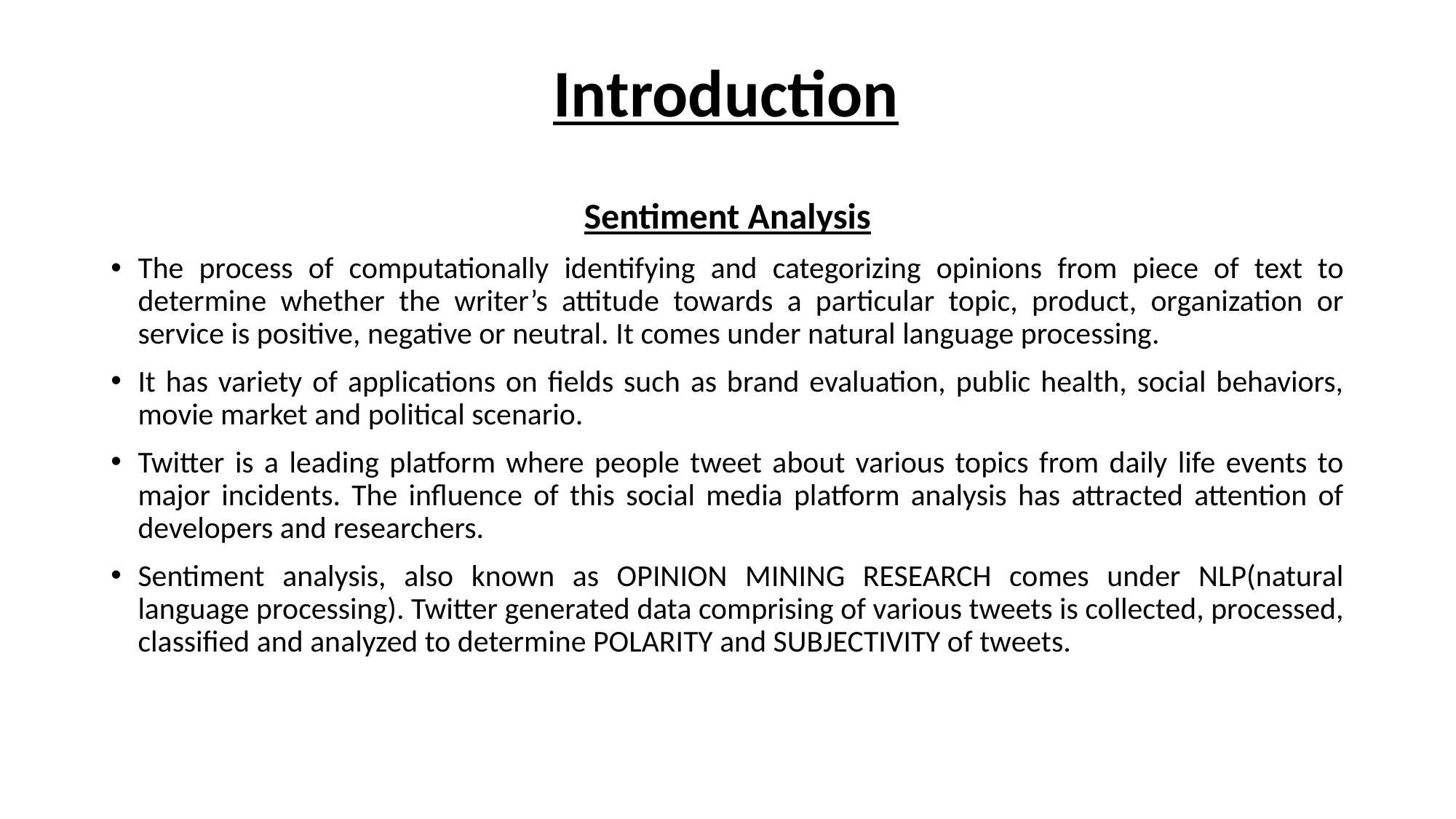

Introduction
Sentiment Analysis
The process of computationally identifying and categorizing opinions from piece of text to determine whether the writer’s attitude towards a particular topic, product, organization or service is positive, negative or neutral. It comes under natural language processing.
It has variety of applications on fields such as brand evaluation, public health, social behaviors, movie market and political scenario.
Twitter is a leading platform where people tweet about various topics from daily life events to major incidents. The influence of this social media platform analysis has attracted attention of developers and researchers.
Sentiment analysis, also known as OPINION MINING RESEARCH comes under NLP(natural language processing). Twitter generated data comprising of various tweets is collected, processed, classified and analyzed to determine POLARITY and SUBJECTIVITY of tweets.